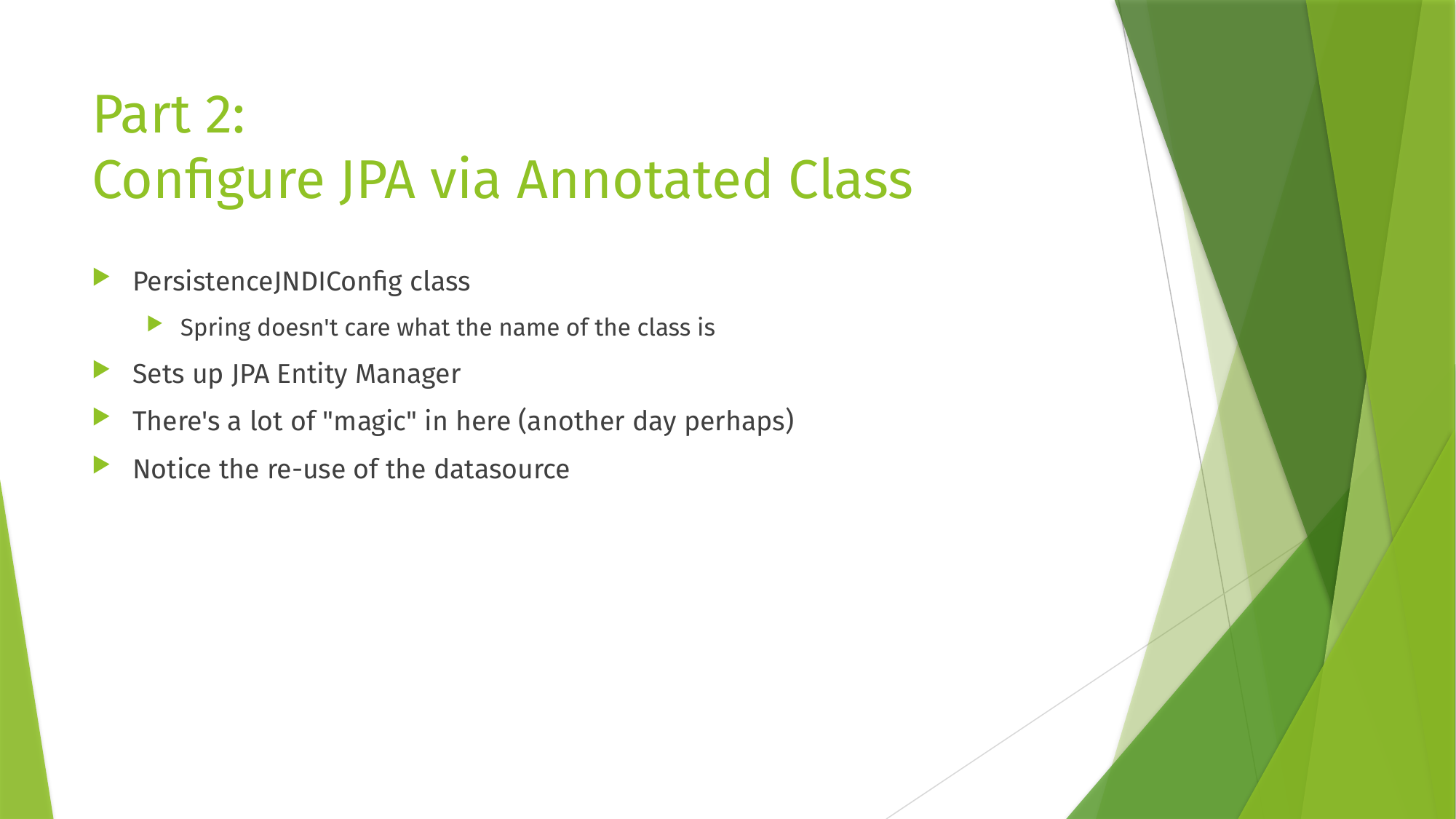

# Part 2: Configure JPA via Annotated Class
PersistenceJNDIConfig class
Spring doesn't care what the name of the class is
Sets up JPA Entity Manager
There's a lot of "magic" in here (another day perhaps)
Notice the re-use of the datasource